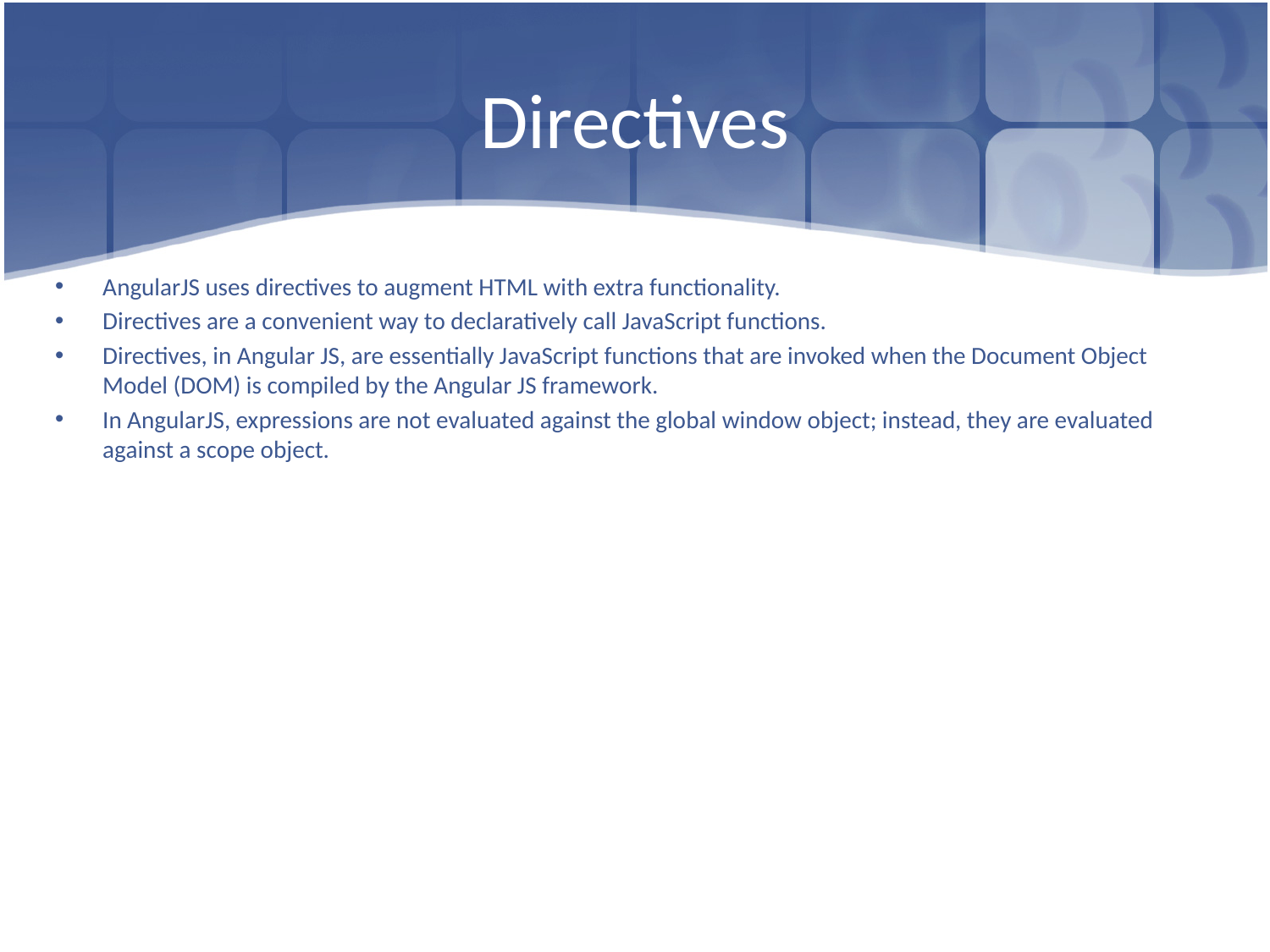

# Directives
AngularJS uses directives to augment HTML with extra functionality.
Directives are a convenient way to declaratively call JavaScript functions.
Directives, in Angular JS, are essentially JavaScript functions that are invoked when the Document Object Model (DOM) is compiled by the Angular JS framework.
In AngularJS, expressions are not evaluated against the global window object; instead, they are evaluated against a scope object.